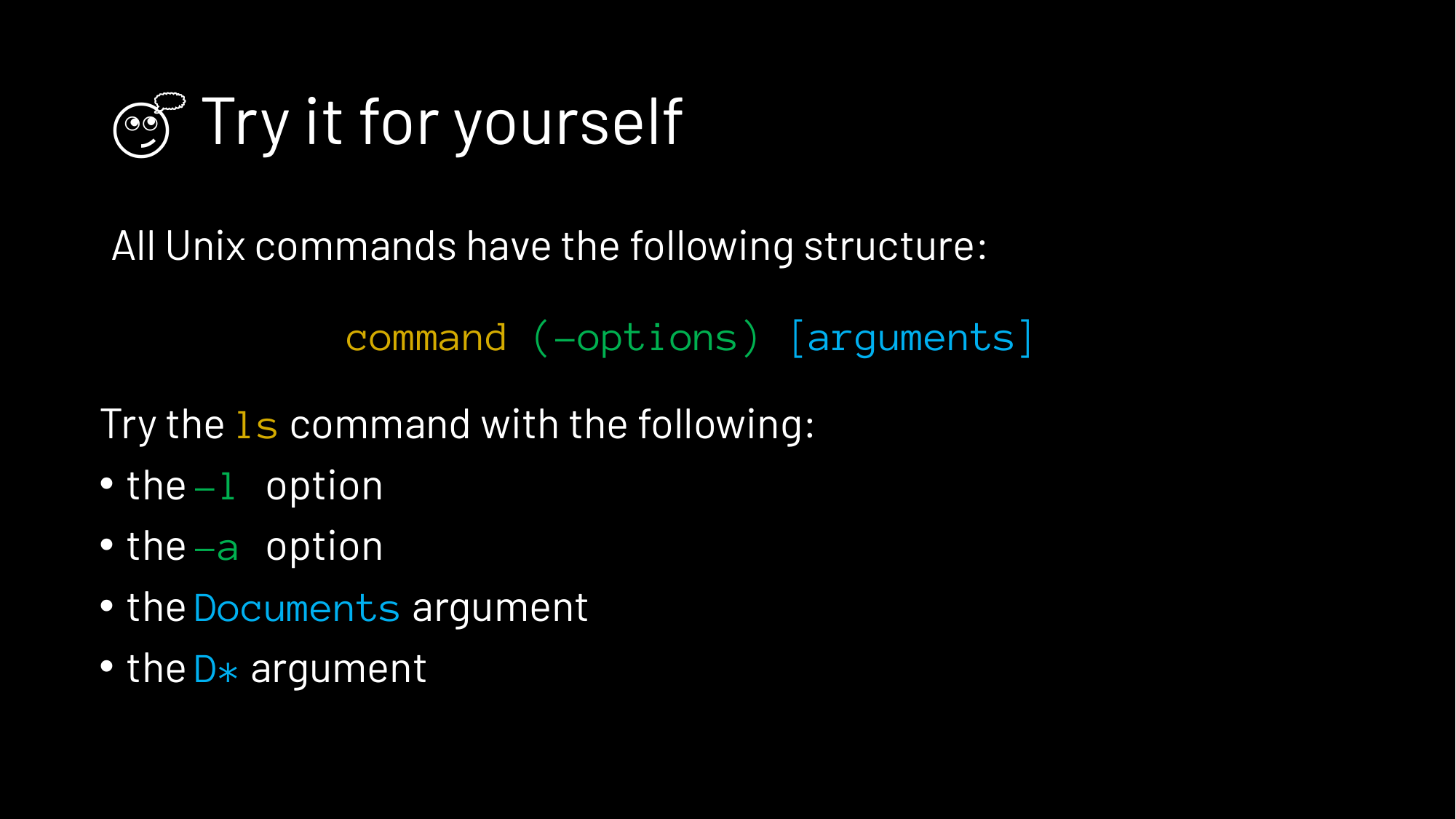

# 🤔 Try it for yourself
All Unix commands have the following structure:
command (-options) [arguments]
Try the ls command with the following:
the –l option
the –a option
the Documents argument
the D* argument